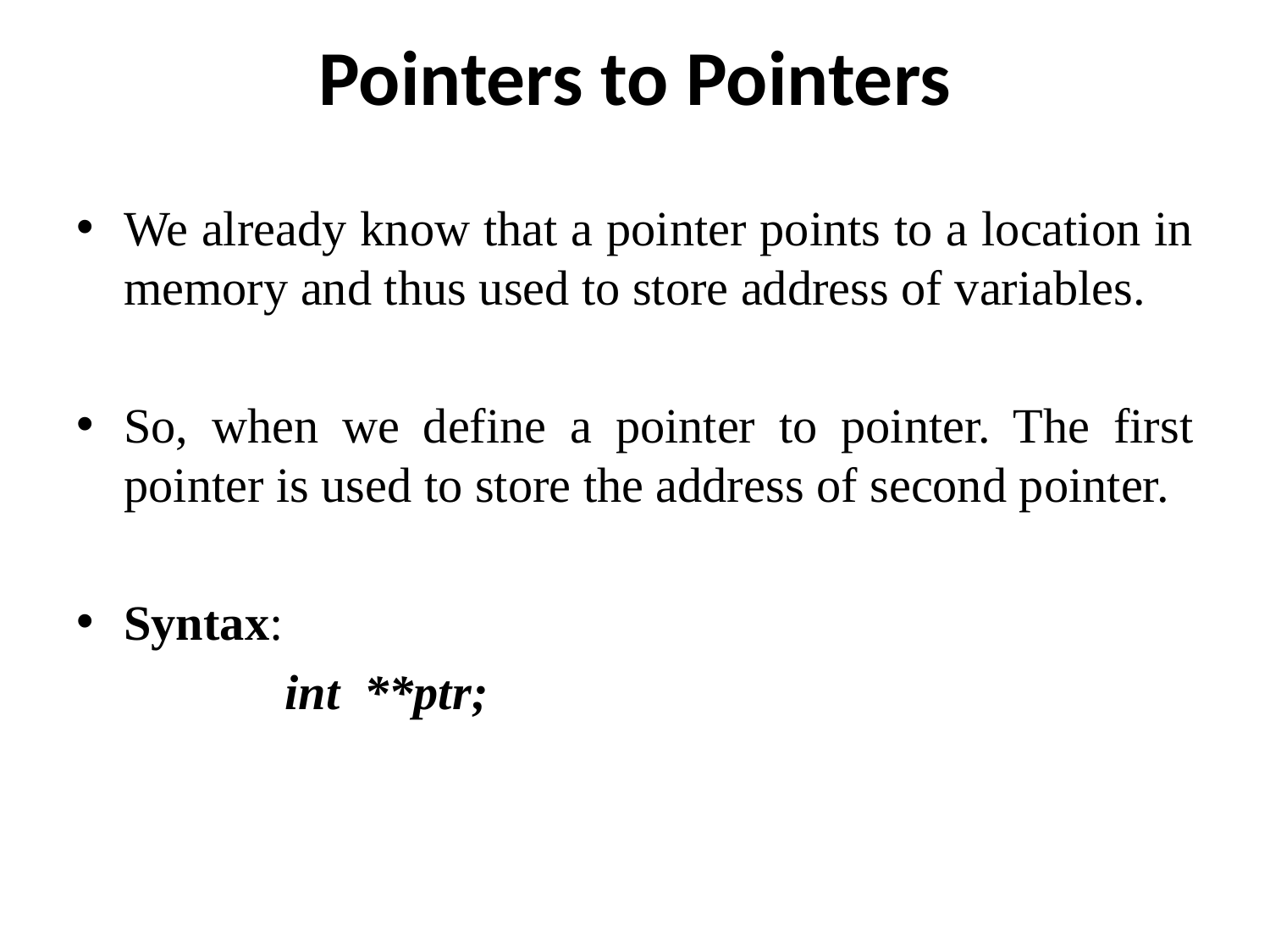

# Pointers to Pointers
We already know that a pointer points to a location in memory and thus used to store address of variables.

So, when we define a pointer to pointer. The first pointer is used to store the address of second pointer.

Syntax:
                 int  **ptr;